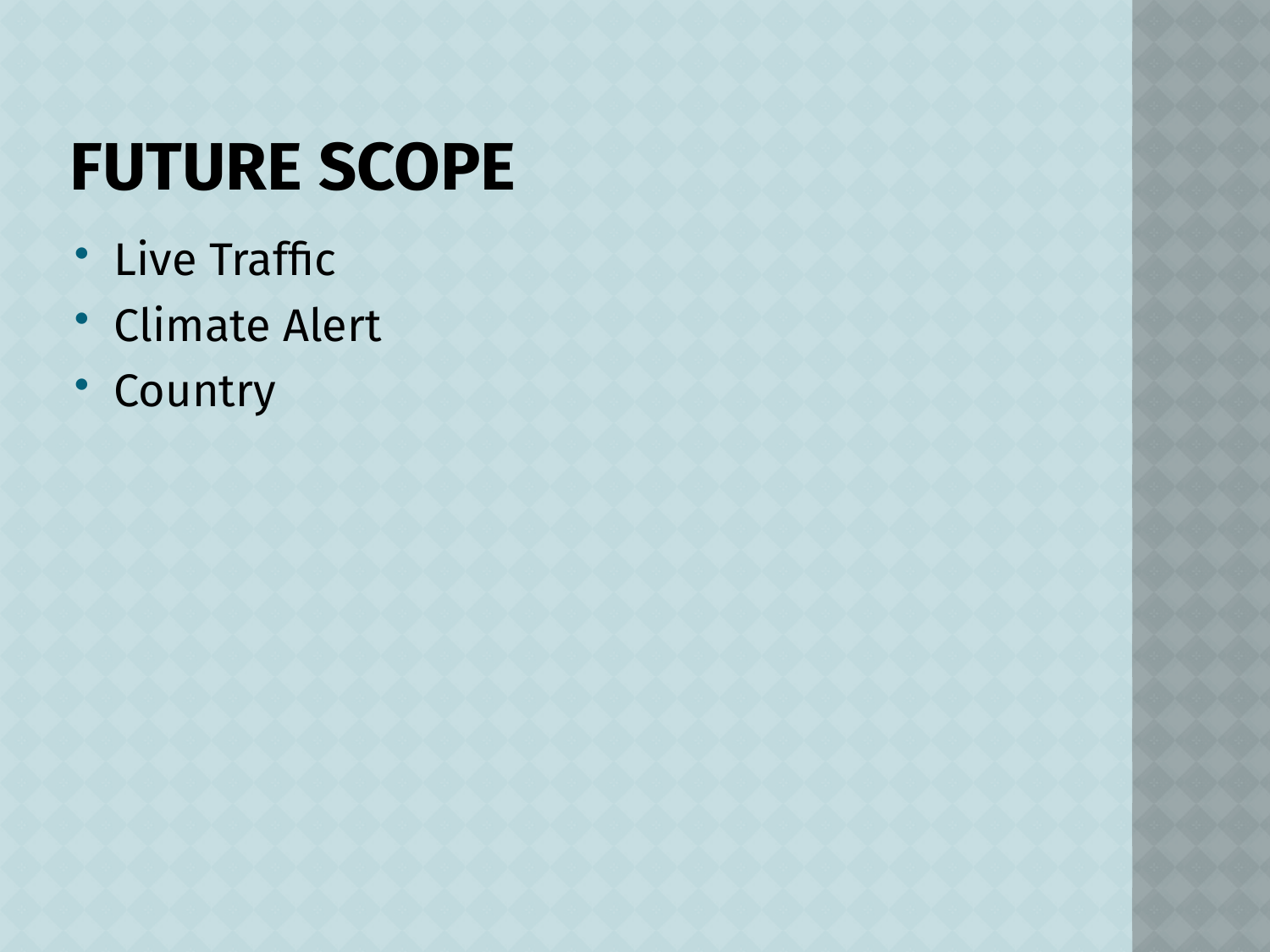

# Future Scope
Live Traffic
Climate Alert
Country